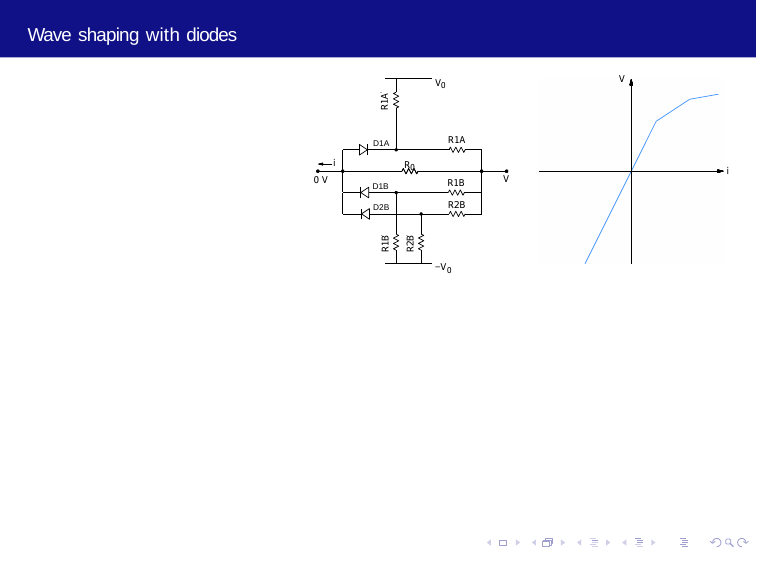

Wave shaping with diodes
V0
V

R1A′
R1A
D1A

R0
i
i

V
0 V
R1B
D1B

R2B
D2B

R2B′
R1B′
−V0